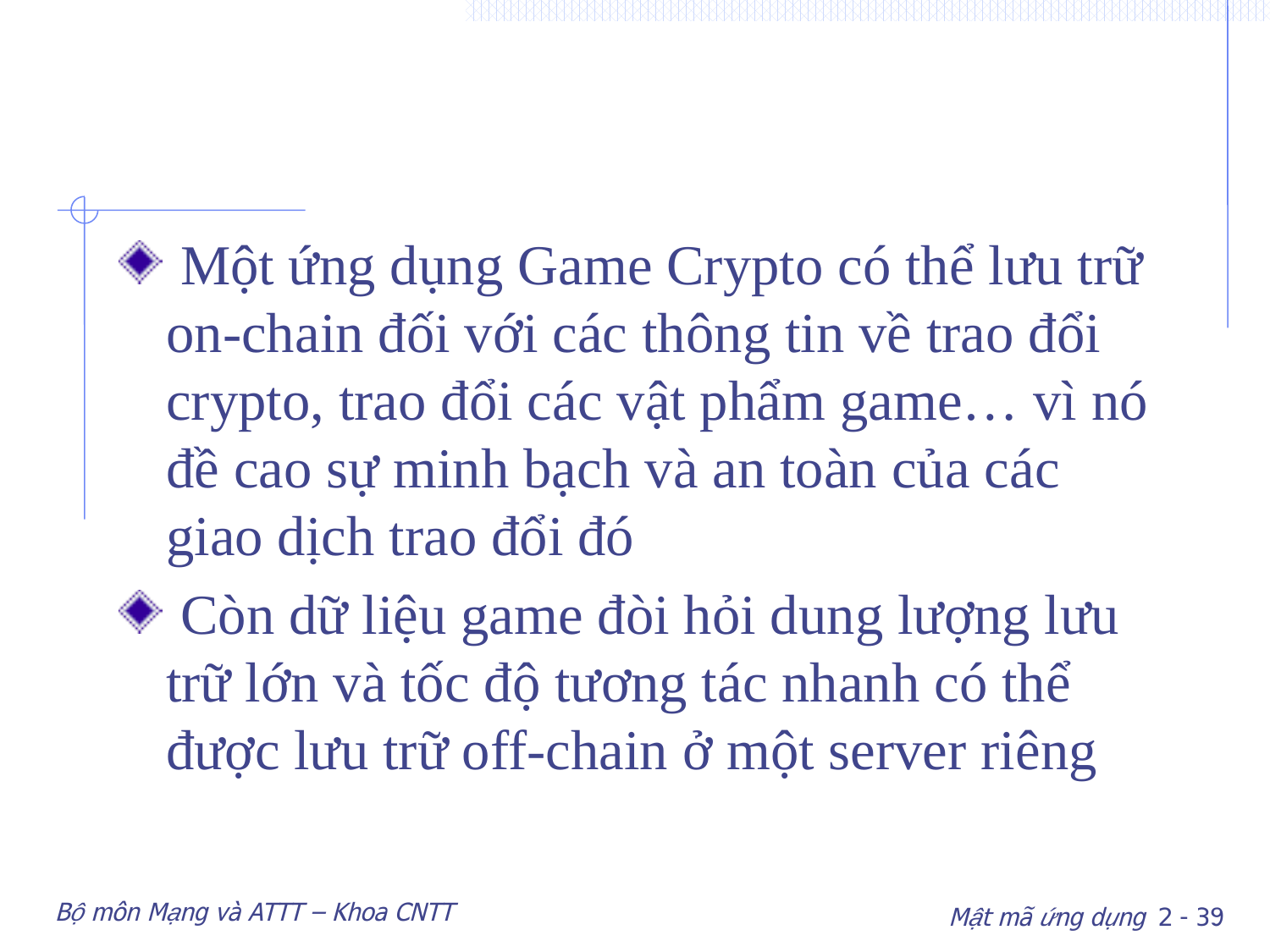

#
 Một ứng dụng Game Crypto có thể lưu trữ on-chain đối với các thông tin về trao đổi crypto, trao đổi các vật phẩm game… vì nó đề cao sự minh bạch và an toàn của các giao dịch trao đổi đó
 Còn dữ liệu game đòi hỏi dung lượng lưu trữ lớn và tốc độ tương tác nhanh có thể được lưu trữ off-chain ở một server riêng

Bộ môn Mạng và ATTT – Khoa CNTT